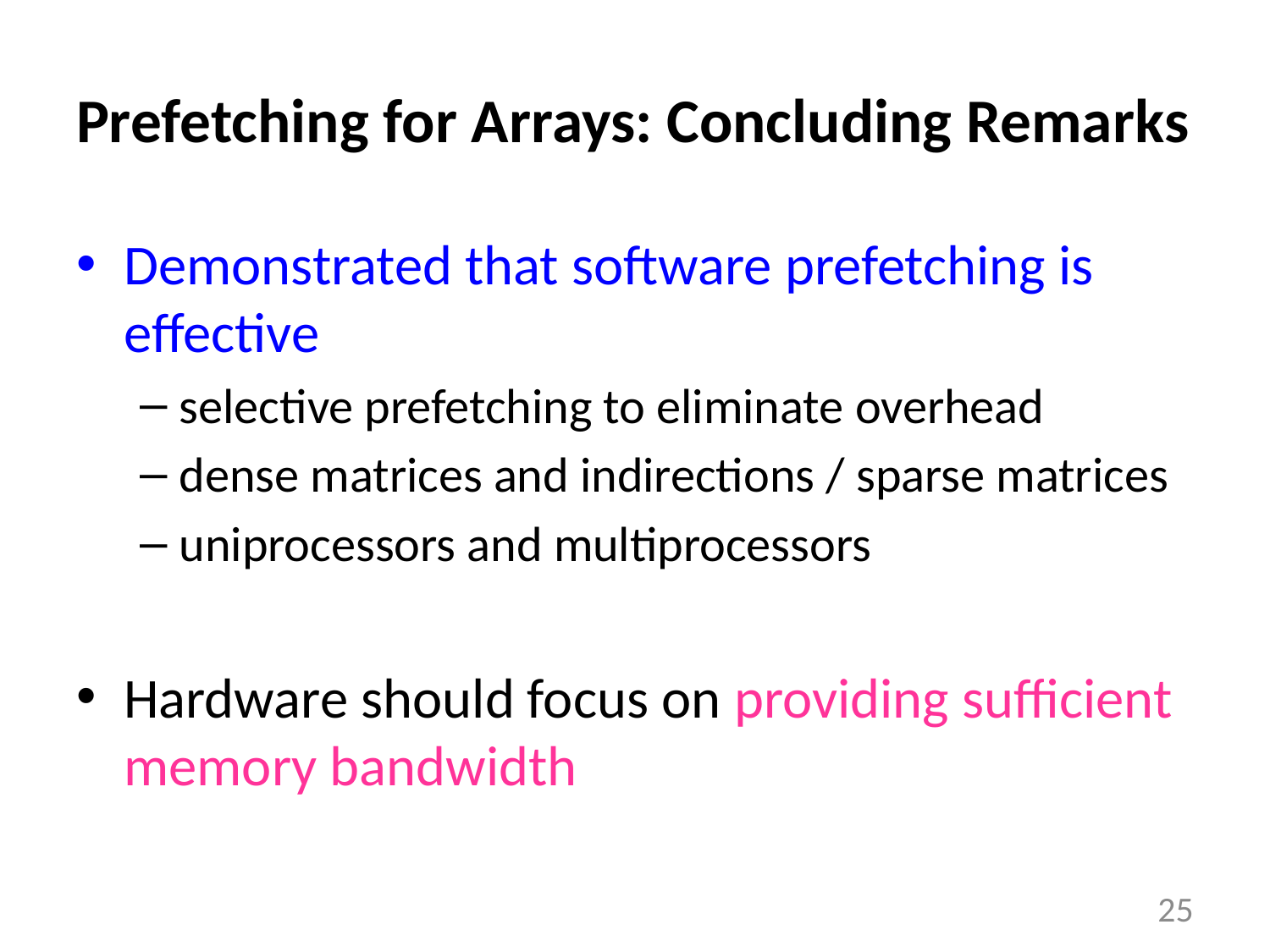

# Prefetching for Arrays: Concluding Remarks
Demonstrated that software prefetching is effective
selective prefetching to eliminate overhead
dense matrices and indirections / sparse matrices
uniprocessors and multiprocessors

Hardware should focus on providing sufficient memory bandwidth

25